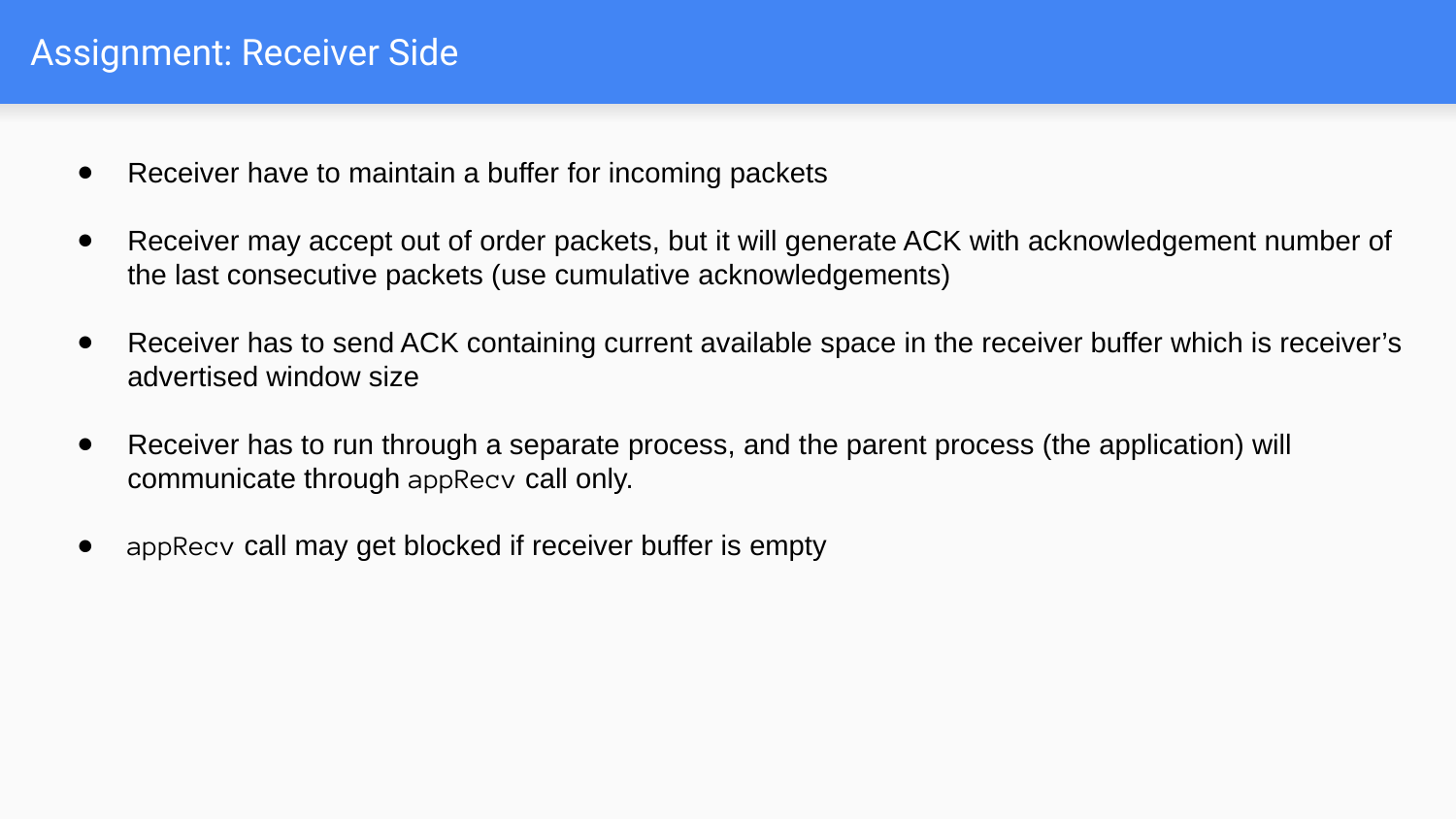

# Assignment: Receiver Side
Receiver have to maintain a buffer for incoming packets

Receiver may accept out of order packets, but it will generate ACK with acknowledgement number of the last consecutive packets (use cumulative acknowledgements)

Receiver has to send ACK containing current available space in the receiver buffer which is receiver’s advertised window size

Receiver has to run through a separate process, and the parent process (the application) will communicate through appRecv call only.

appRecv call may get blocked if receiver buffer is empty